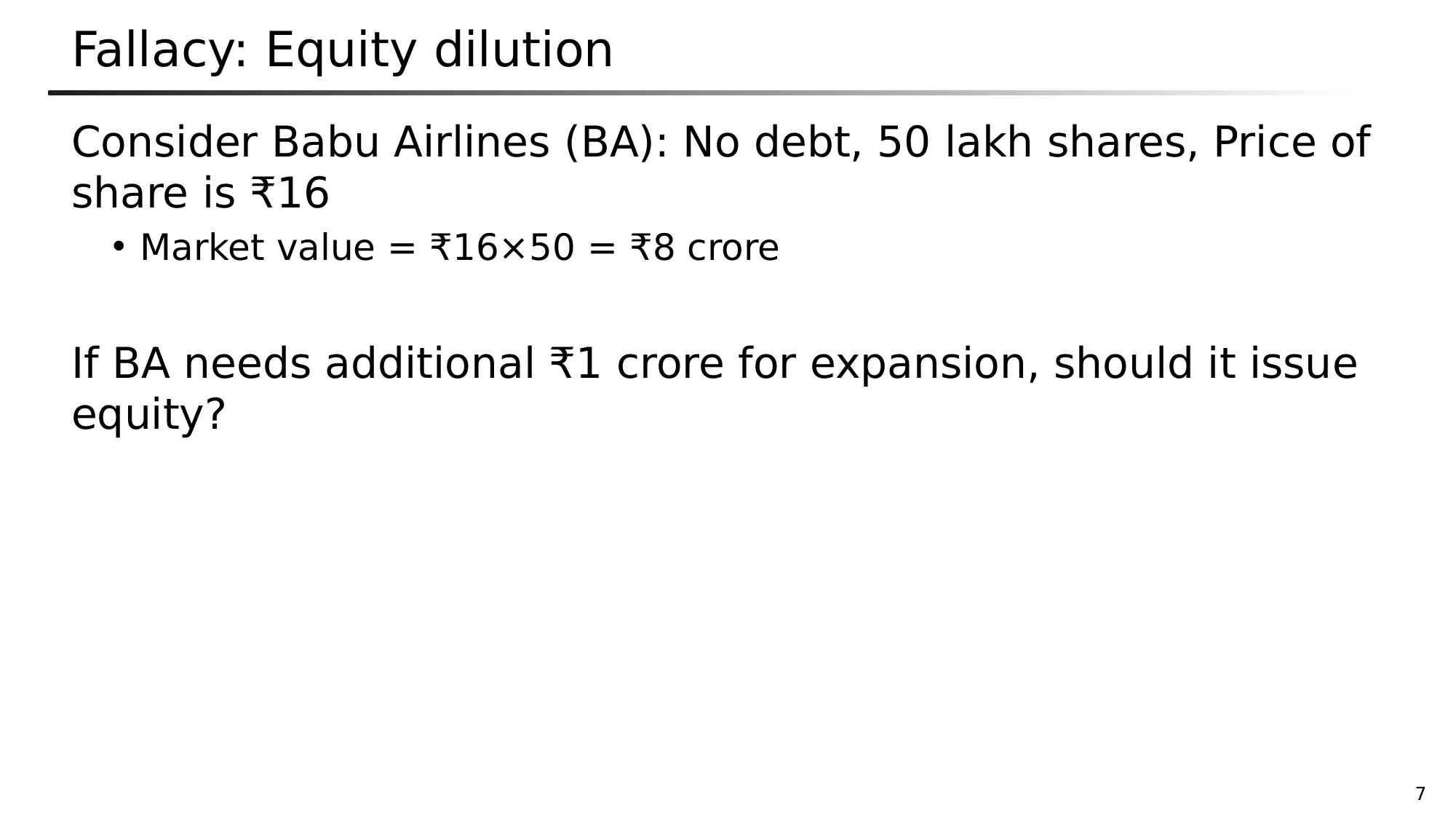

# Fallacy: Equity dilution
Consider Babu Airlines (BA): No debt, 50 lakh shares, Price of share is ₹16
Market value = ₹16×50 = ₹8 crore

If BA needs additional ₹1 crore for expansion, should it issue equity?